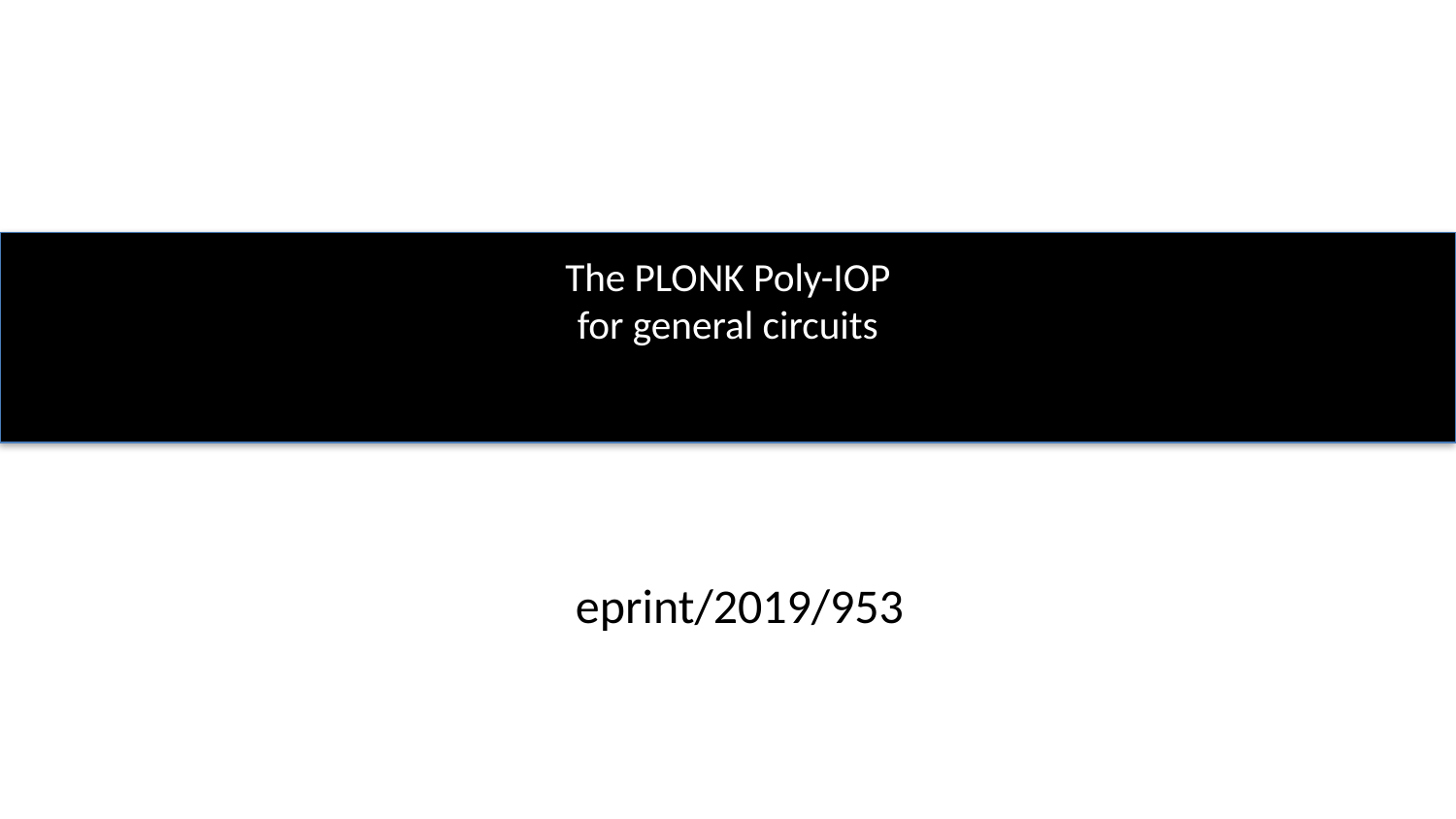

# The PLONK Poly-IOP for general circuits
eprint/2019/953